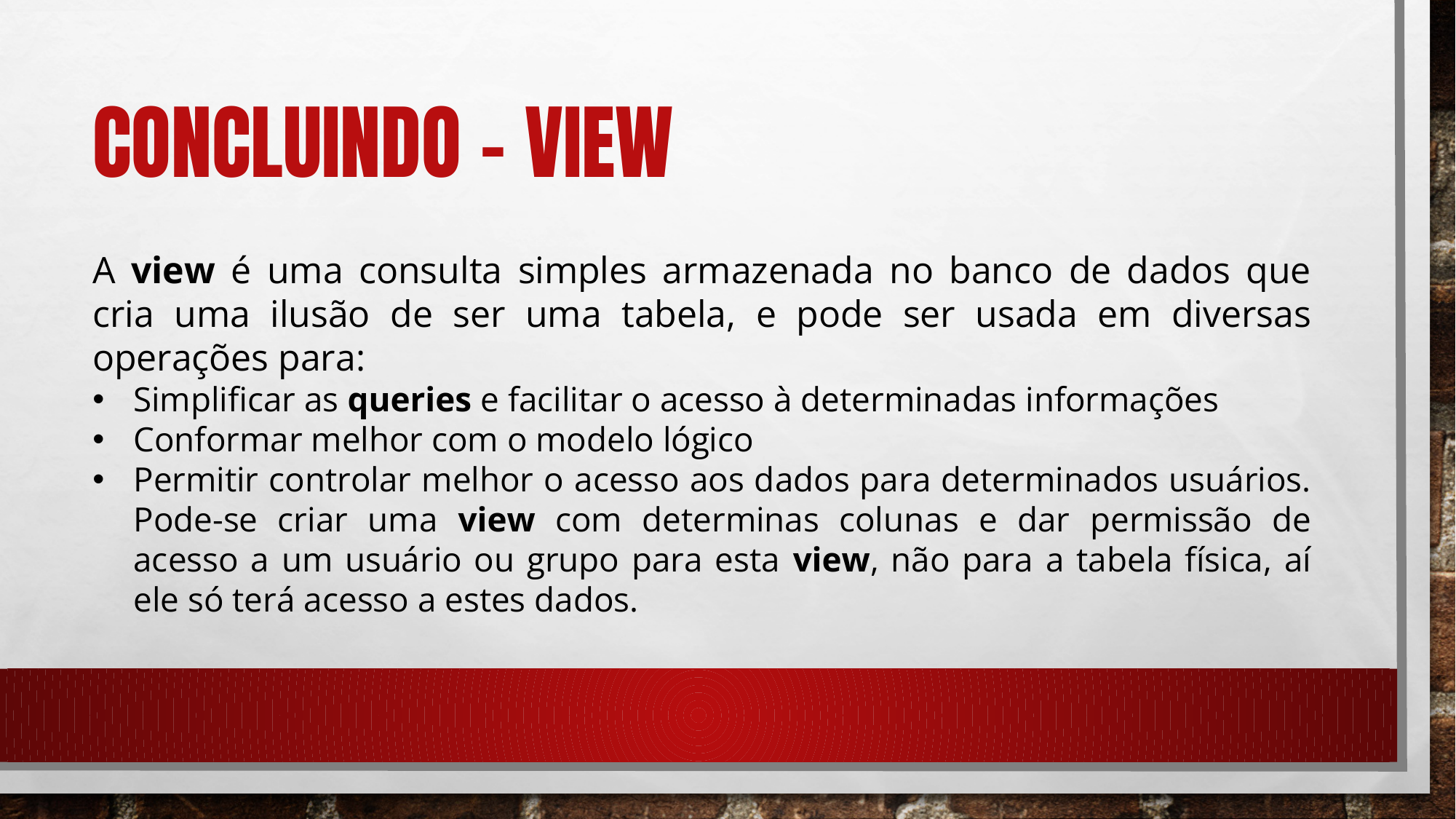

# Concluindo – View
A view é uma consulta simples armazenada no banco de dados que cria uma ilusão de ser uma tabela, e pode ser usada em diversas operações para:
Simplificar as queries e facilitar o acesso à determinadas informações
Conformar melhor com o modelo lógico
Permitir controlar melhor o acesso aos dados para determinados usuários. Pode-se criar uma view com determinas colunas e dar permissão de acesso a um usuário ou grupo para esta view, não para a tabela física, aí ele só terá acesso a estes dados.